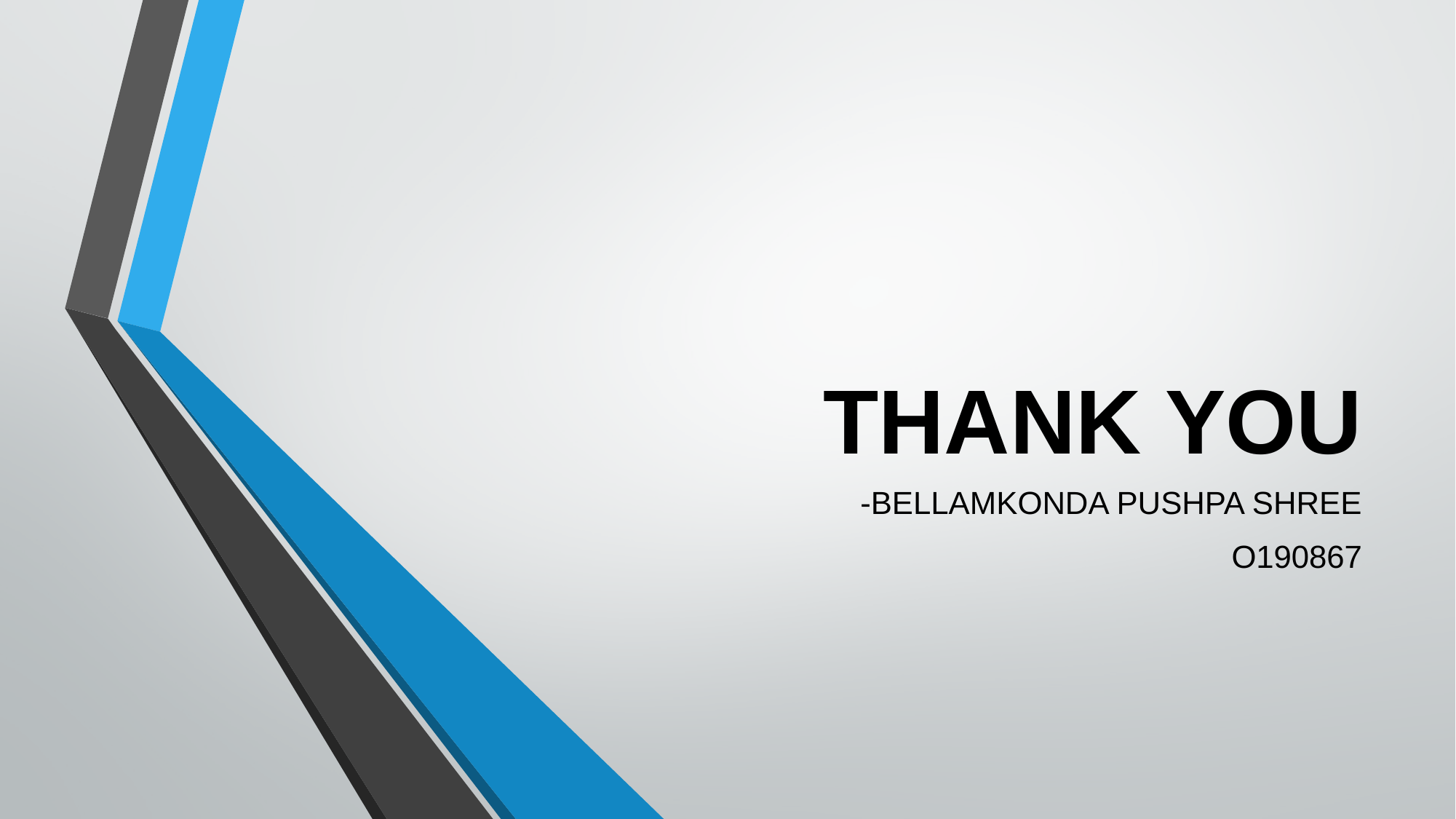

# THANK YOU
-BELLAMKONDA PUSHPA SHREE
O190867